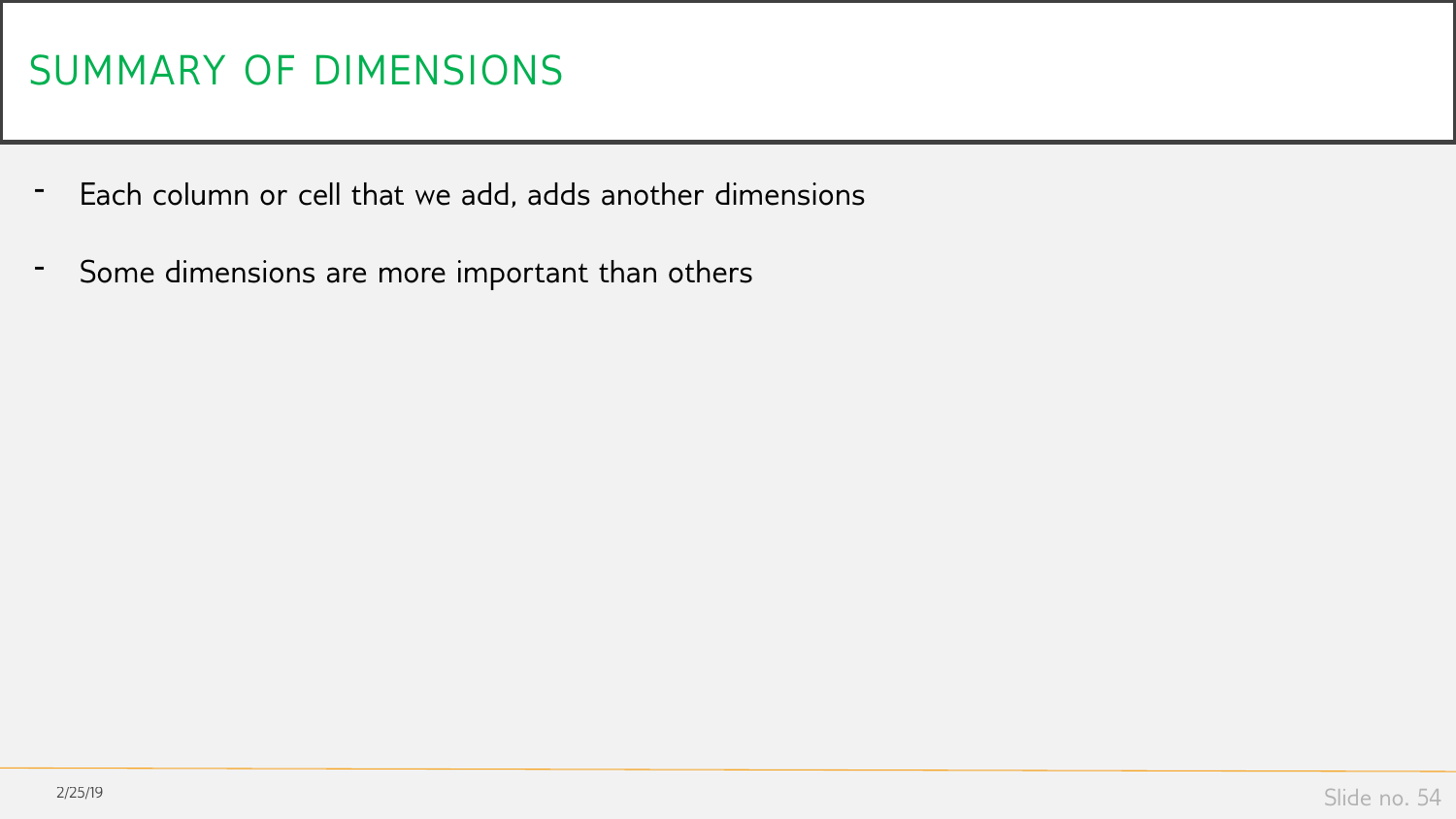

# Summary of dimensions
Each column or cell that we add, adds another dimensions

Some dimensions are more important than others

2/25/19
Slide no. 54